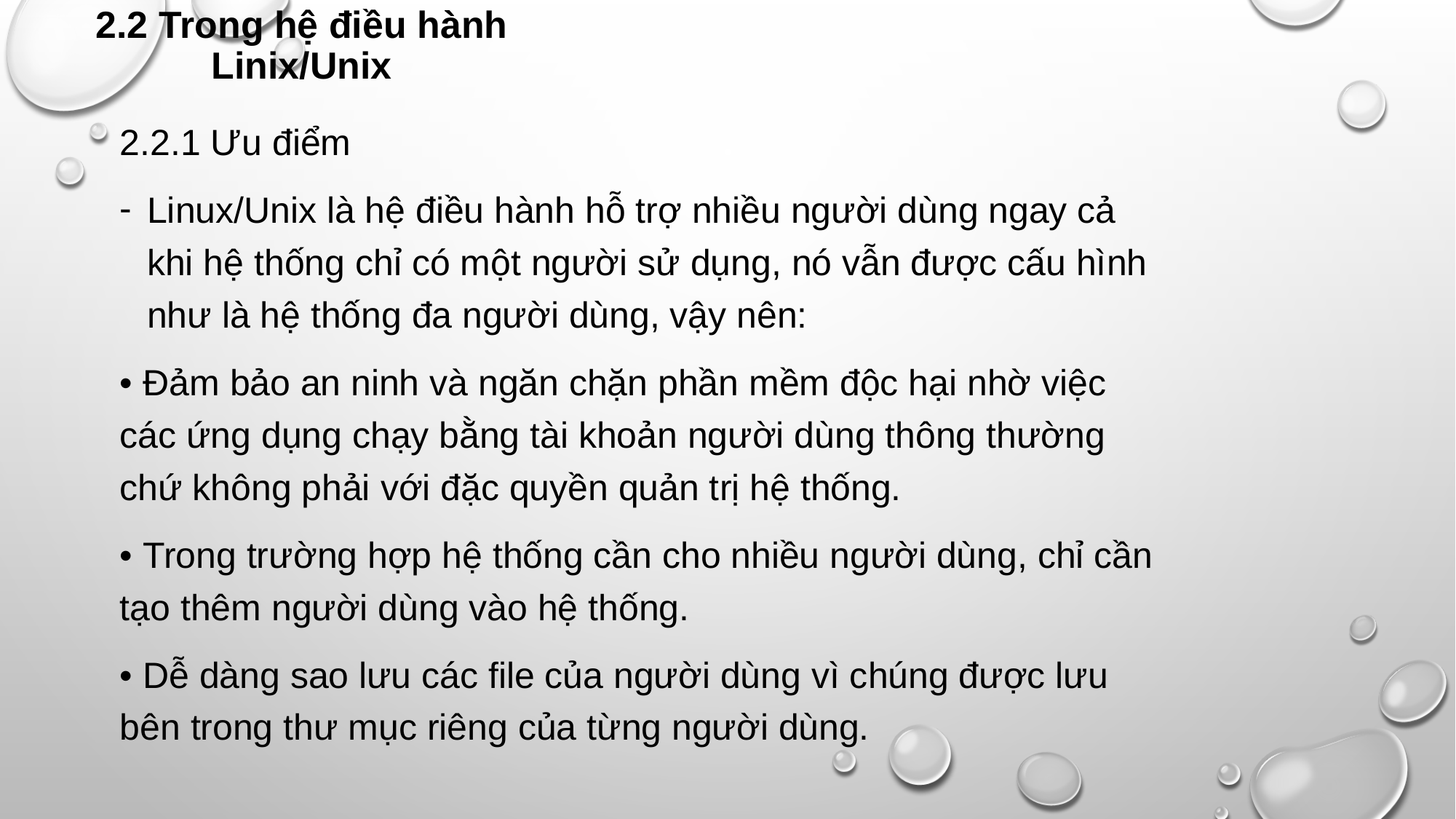

# 2.2 Trong hệ điều hành Linix/Unix
2.2.1 Ưu điểm
Linux/Unix là hệ điều hành hỗ trợ nhiều người dùng ngay cả khi hệ thống chỉ có một người sử dụng, nó vẫn được cấu hình như là hệ thống đa người dùng, vậy nên:
• Đảm bảo an ninh và ngăn chặn phần mềm độc hại nhờ việc các ứng dụng chạy bằng tài khoản người dùng thông thường chứ không phải với đặc quyền quản trị hệ thống.
• Trong trường hợp hệ thống cần cho nhiều người dùng, chỉ cần tạo thêm người dùng vào hệ thống.
• Dễ dàng sao lưu các file của người dùng vì chúng được lưu bên trong thư mục riêng của từng người dùng.